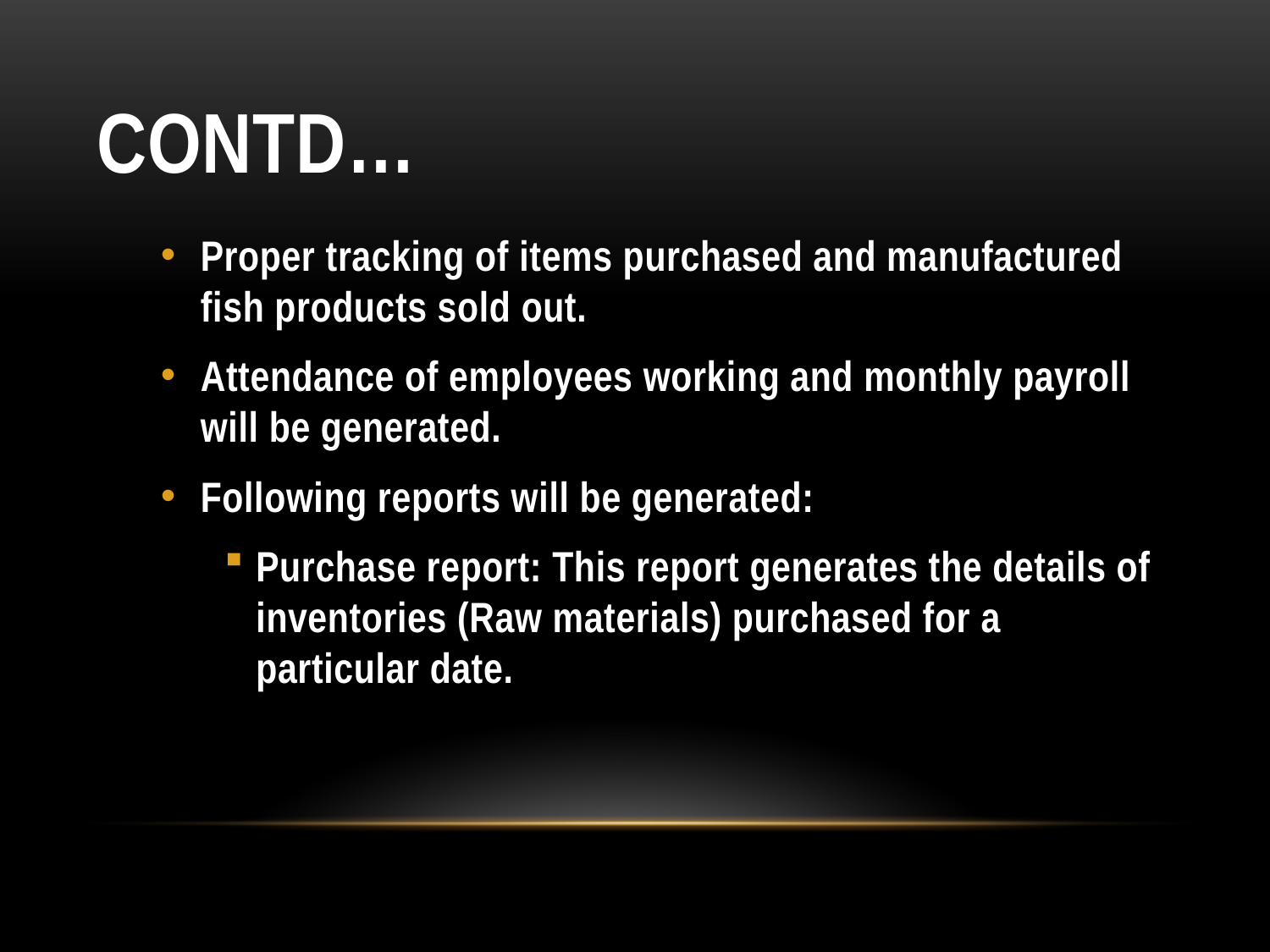

# CONTD…
Proper tracking of items purchased and manufactured fish products sold out.
Attendance of employees working and monthly payroll will be generated.
Following reports will be generated:
Purchase report: This report generates the details of inventories (Raw materials) purchased for a particular date.